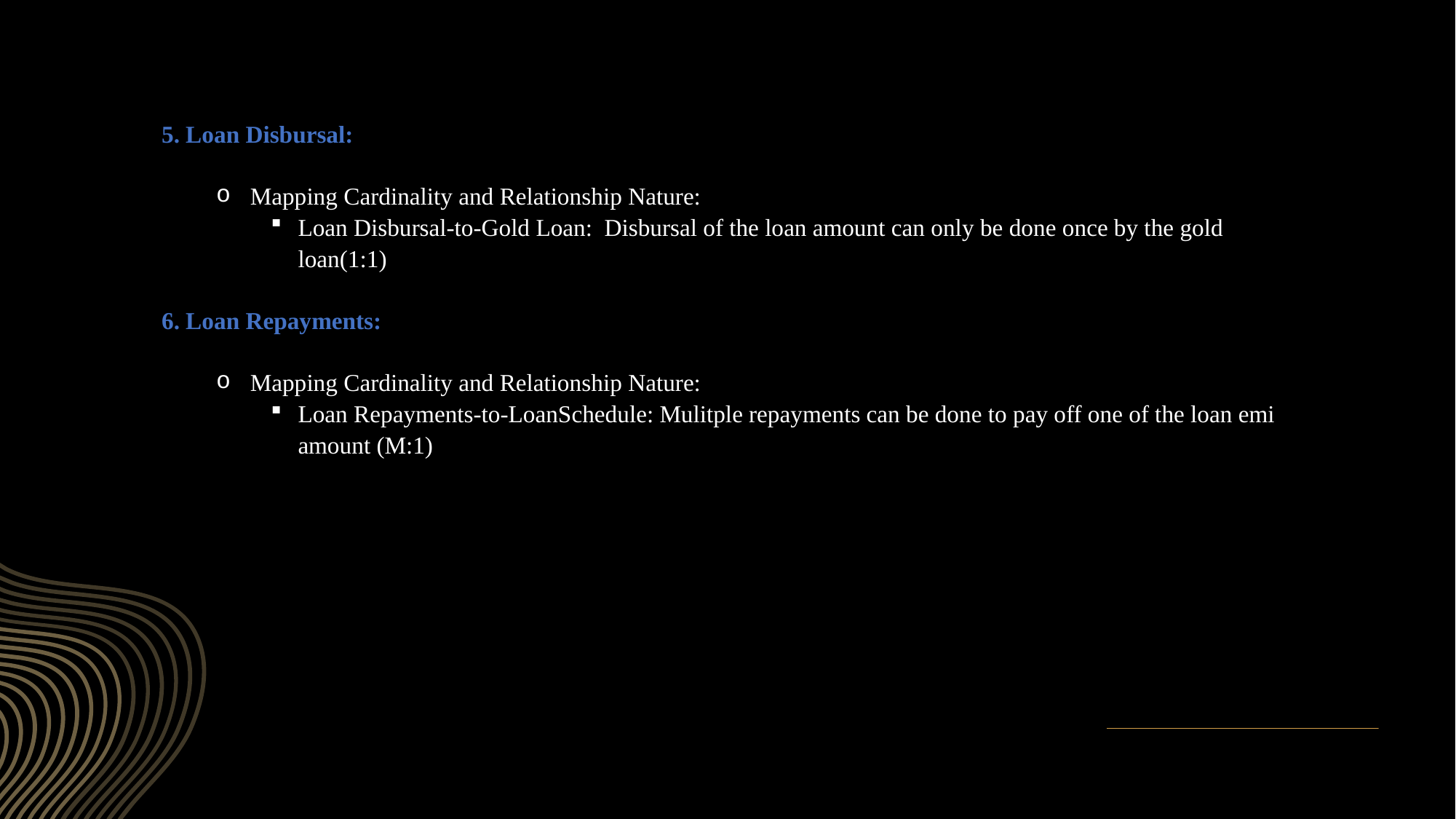

5. Loan Disbursal:

Mapping Cardinality and Relationship Nature:
Loan Disbursal-to-Gold Loan:  Disbursal of the loan amount can only be done once by the gold loan(1:1)

6. Loan Repayments:

Mapping Cardinality and Relationship Nature:
Loan Repayments-to-LoanSchedule: Mulitple repayments can be done to pay off one of the loan emi amount (M:1)